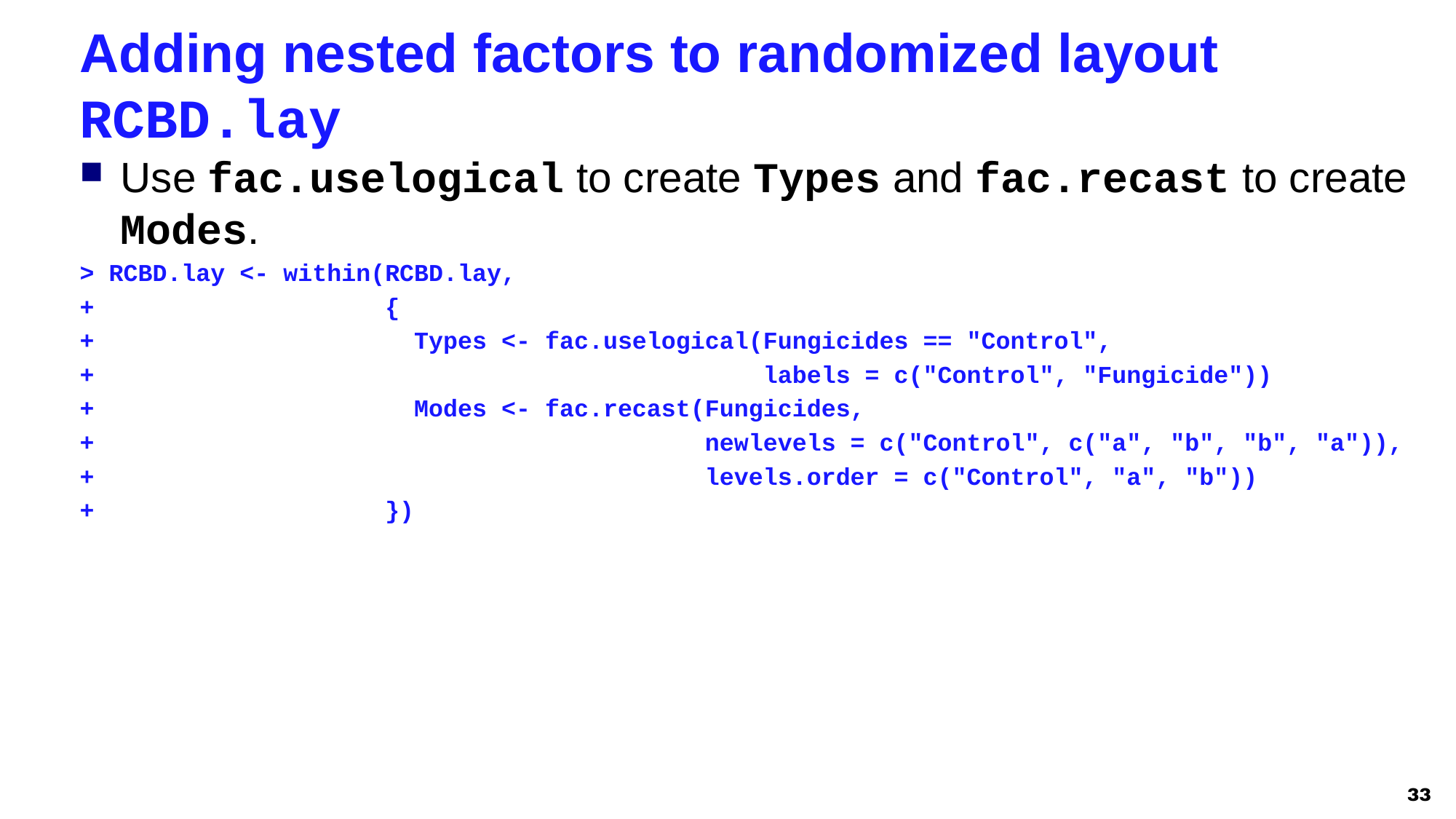

# Adding nested factors to randomized layout RCBD.lay
Use fac.uselogical to create Types and fac.recast to create Modes.
> RCBD.lay <- within(RCBD.lay,
+                    {
+                      Types <- fac.uselogical(Fungicides == "Control",
+                                              labels = c("Control", "Fungicide"))
+                      Modes <- fac.recast(Fungicides,
+                                          newlevels = c("Control", c("a", "b", "b", "a")),
+                                          levels.order = c("Control", "a", "b"))
+                    })
33